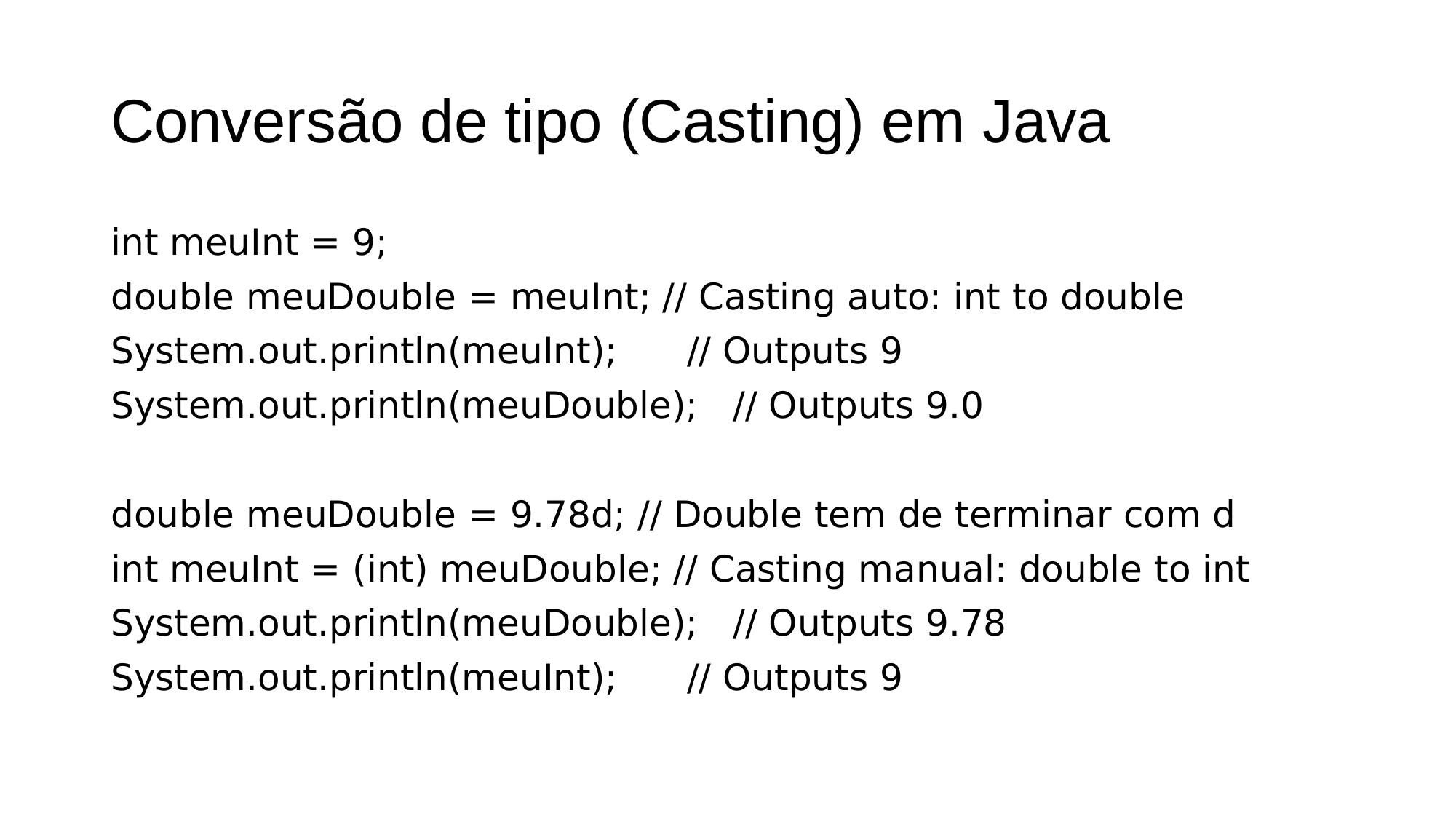

# Conversão de tipo (Casting) em Java
int meuInt = 9;
double meuDouble = meuInt; // Casting auto: int to double
System.out.println(meuInt);      // Outputs 9
System.out.println(meuDouble);   // Outputs 9.0

double meuDouble = 9.78d; // Double tem de terminar com d
int meuInt = (int) meuDouble; // Casting manual: double to int
System.out.println(meuDouble);   // Outputs 9.78
System.out.println(meuInt);      // Outputs 9